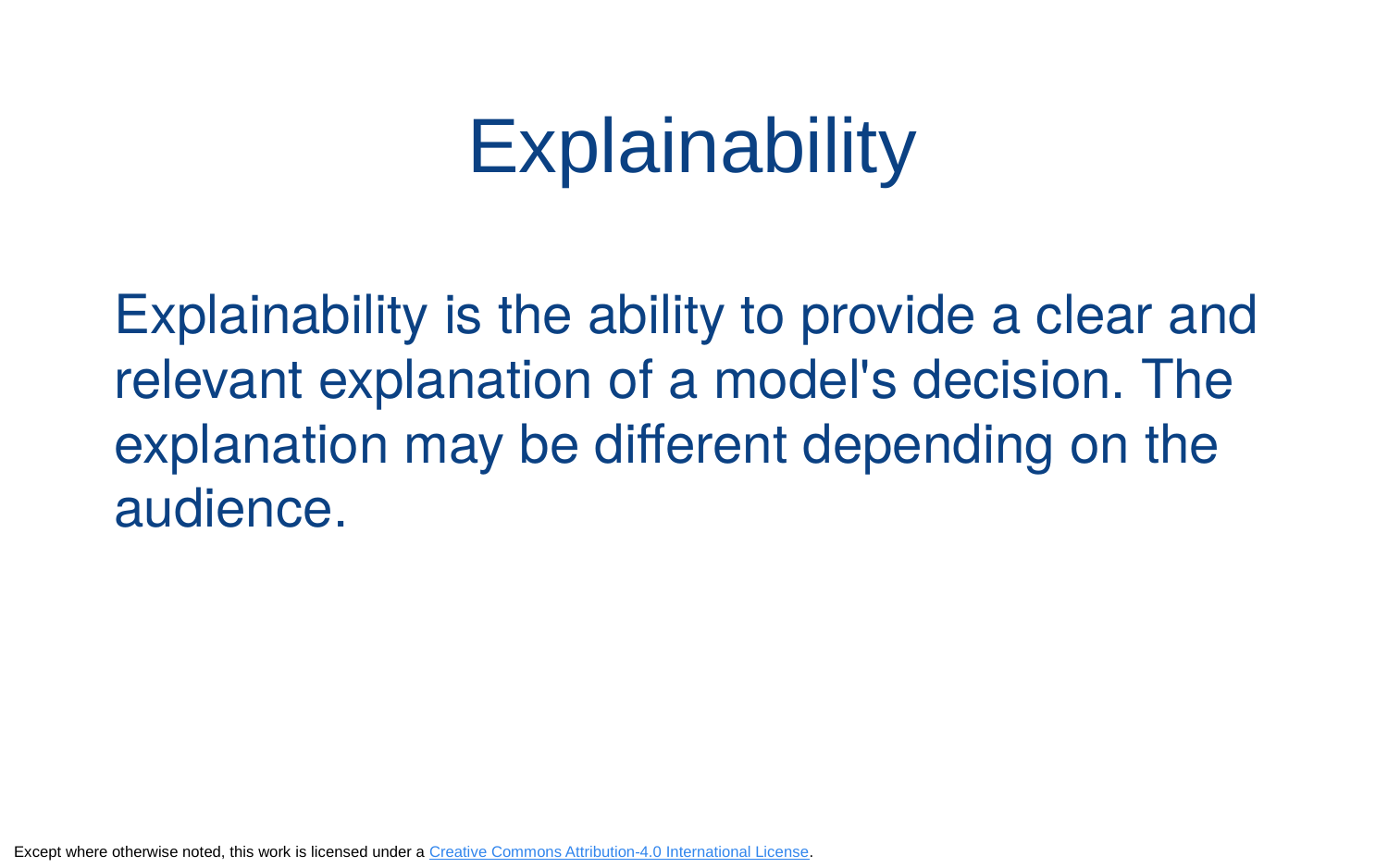

# Explainability

Explainability is the ability to provide a clear and relevant explanation of a model's decision. The explanation may be different depending on the audience.